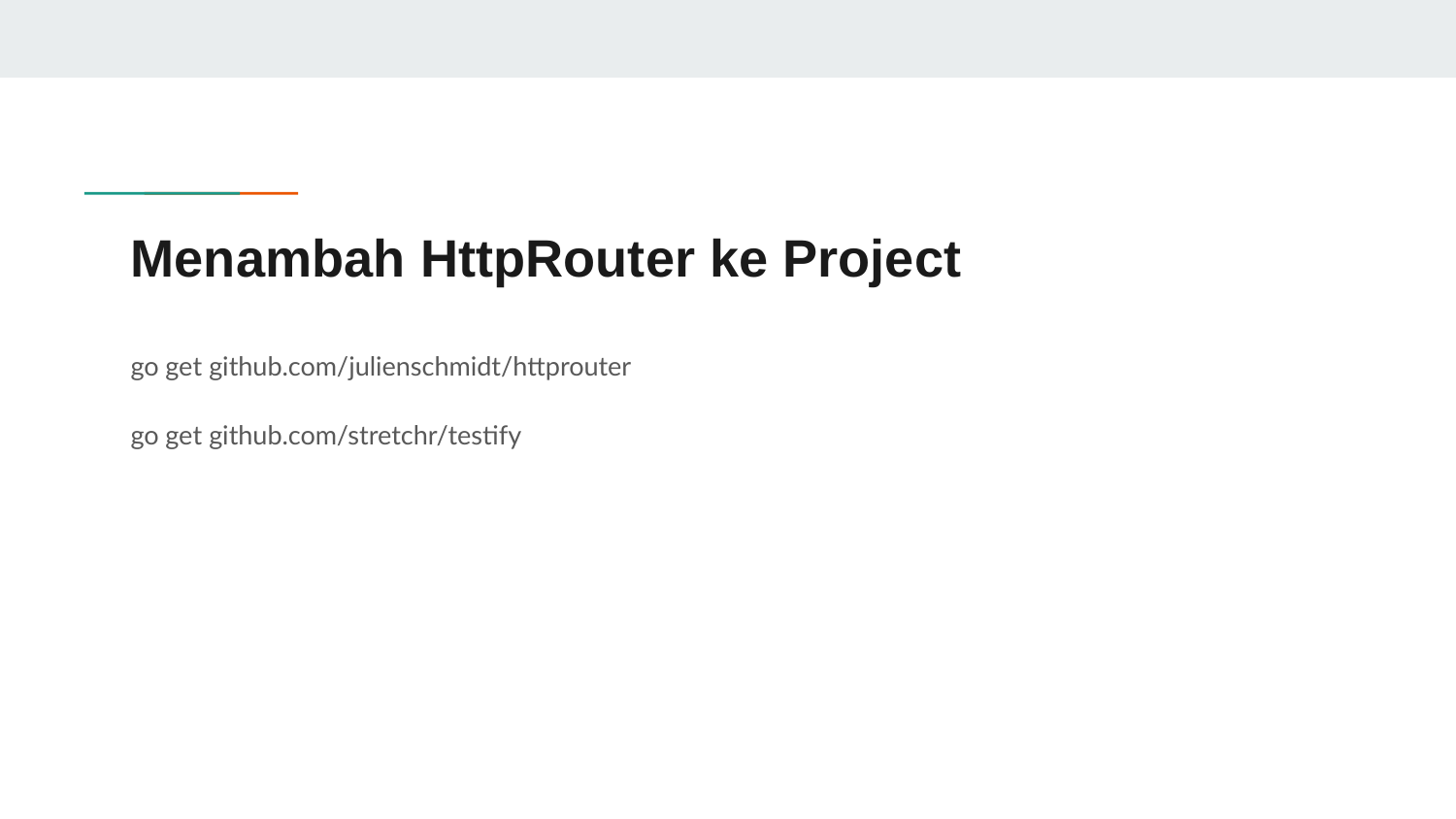

# Menambah HttpRouter ke Project
go get github.com/julienschmidt/httprouter
go get github.com/stretchr/testify